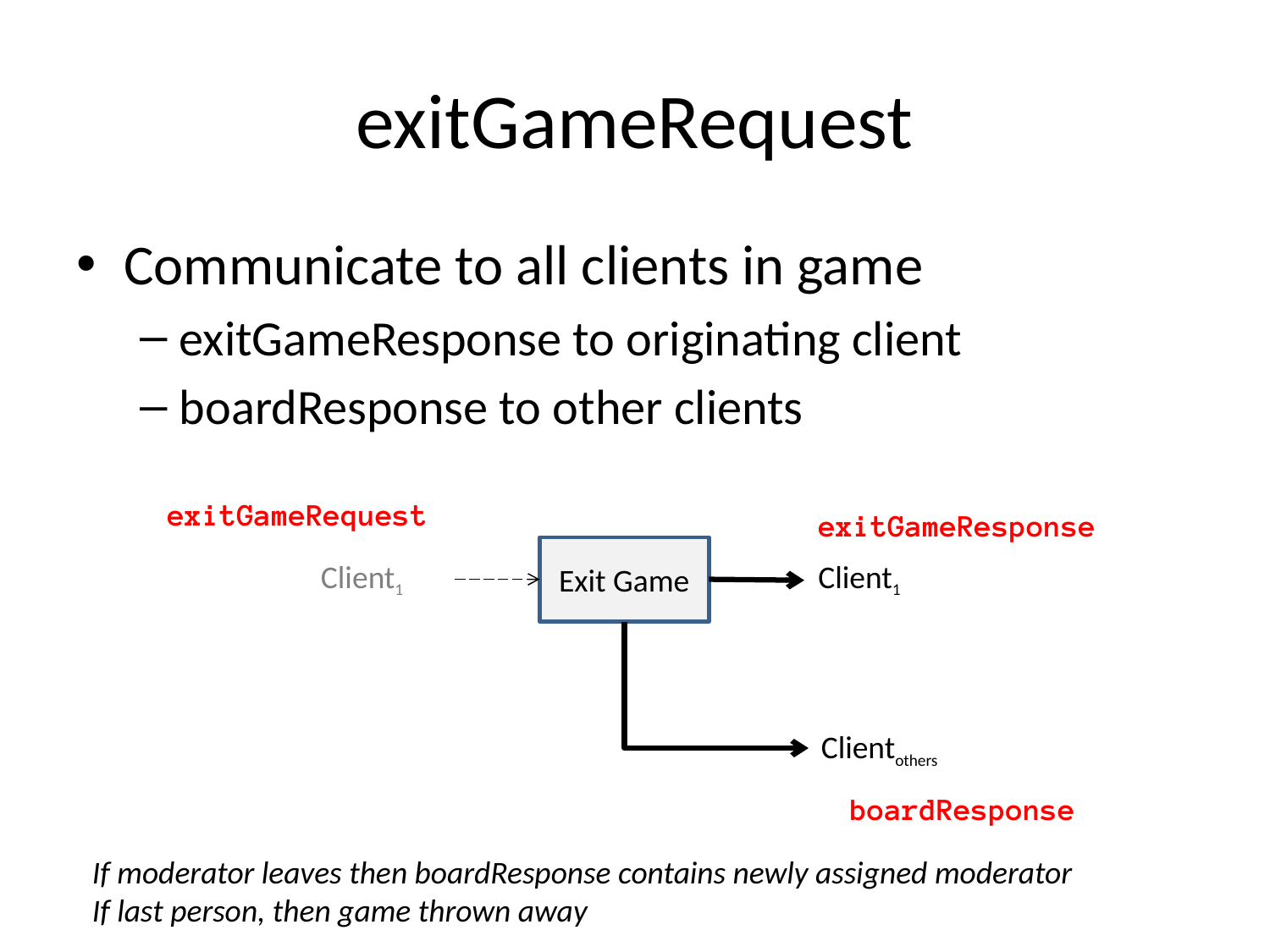

# exitGameRequest
Communicate to all clients in game
exitGameResponse to originating client
boardResponse to other clients
exitGameRequest
exitGameResponse
Exit Game
Client1
Client1
Clientothers
boardResponse
If moderator leaves then boardResponse contains newly assigned moderator
If last person, then game thrown away